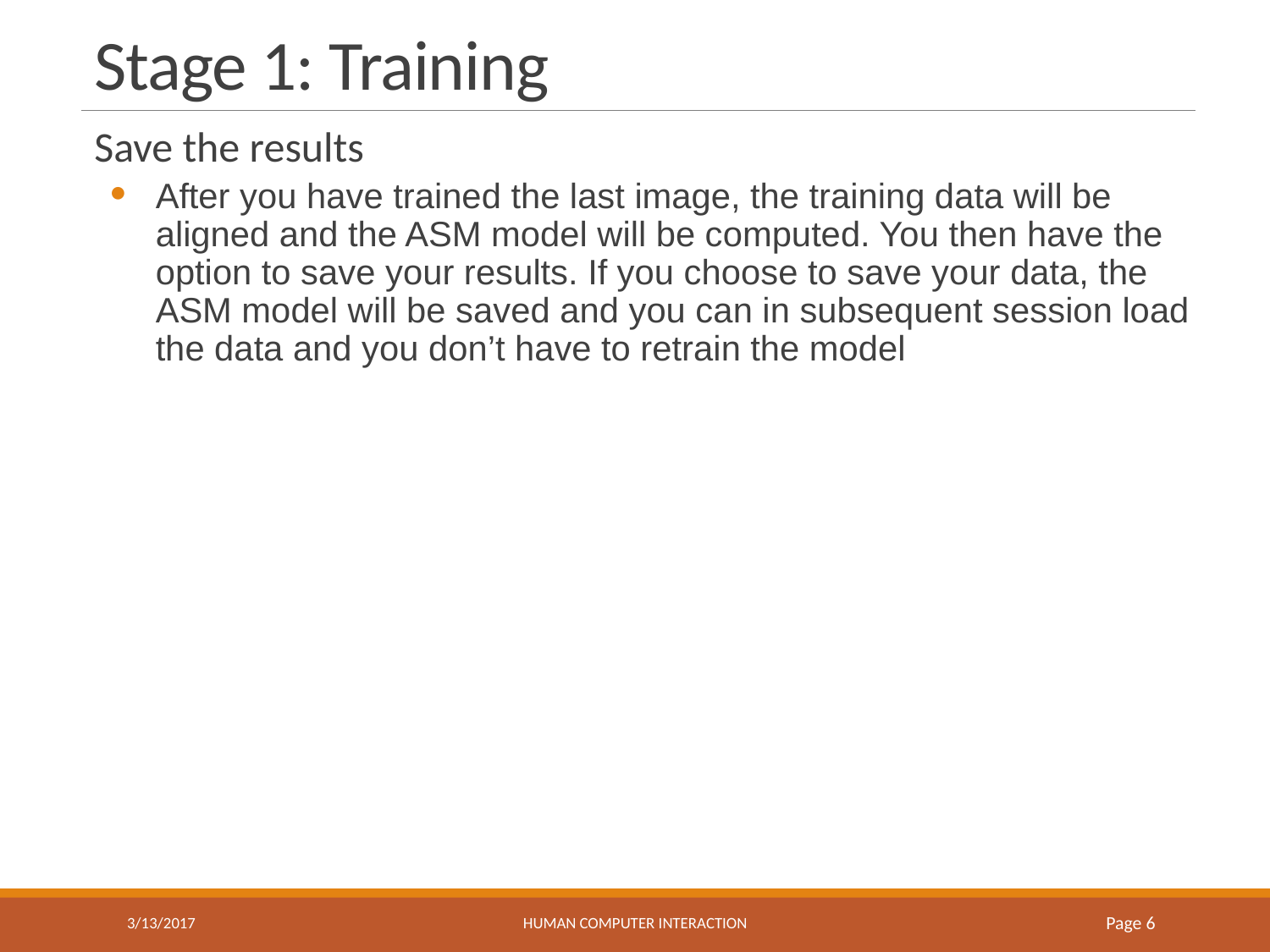

# Stage 1: Training
Save the results
After you have trained the last image, the training data will be aligned and the ASM model will be computed. You then have the option to save your results. If you choose to save your data, the ASM model will be saved and you can in subsequent session load the data and you don’t have to retrain the model
3/13/2017
HUMAN COMPUTER INTERACTION
Page 6